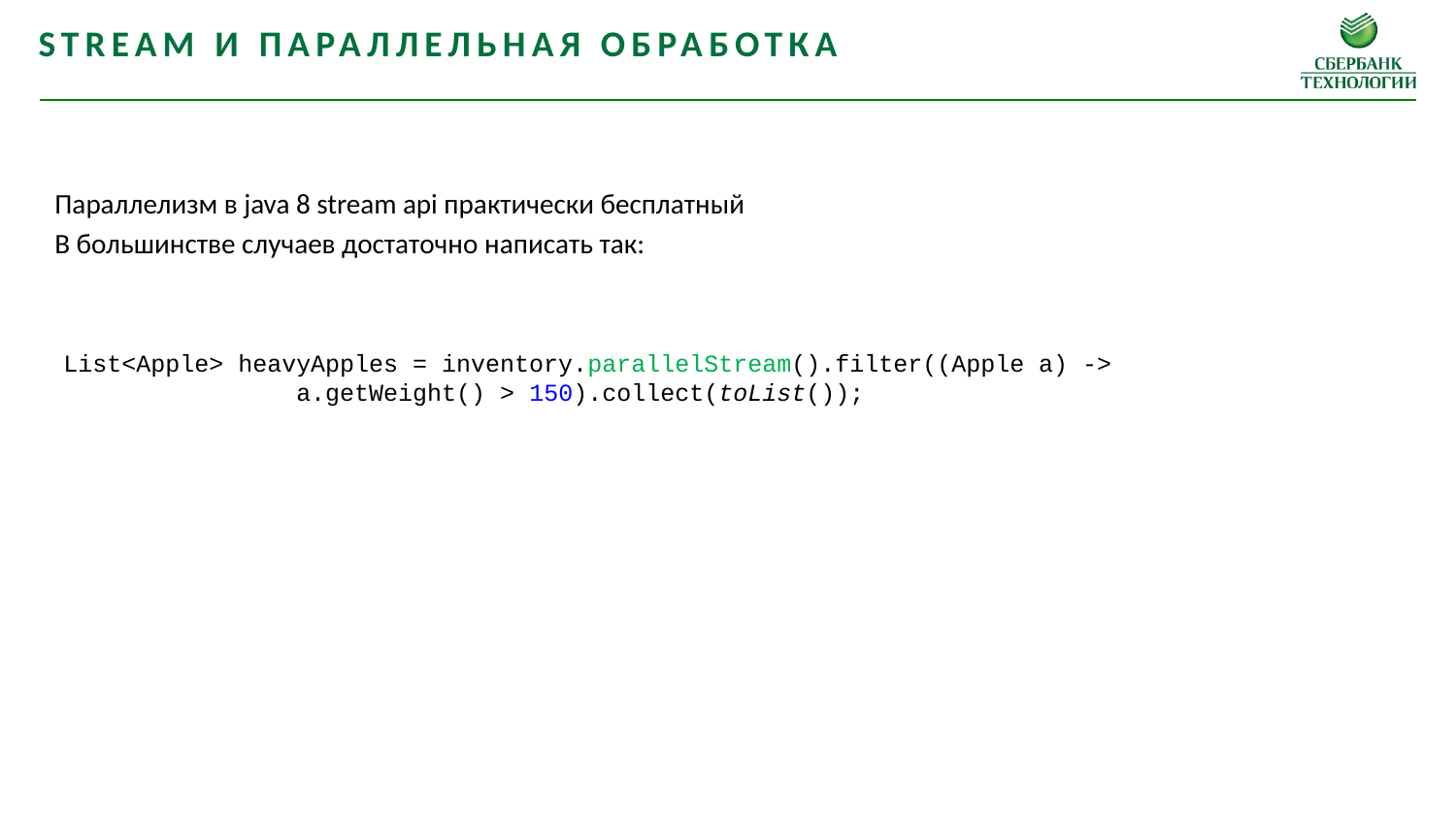

Stream и параллельная обработка

Параллелизм в java 8 stream api практически бесплатный
В большинстве случаев достаточно написать так:

List<Apple> heavyApples = inventory.parallelStream().filter((Apple a) ->
                a.getWeight() > 150).collect(toList());